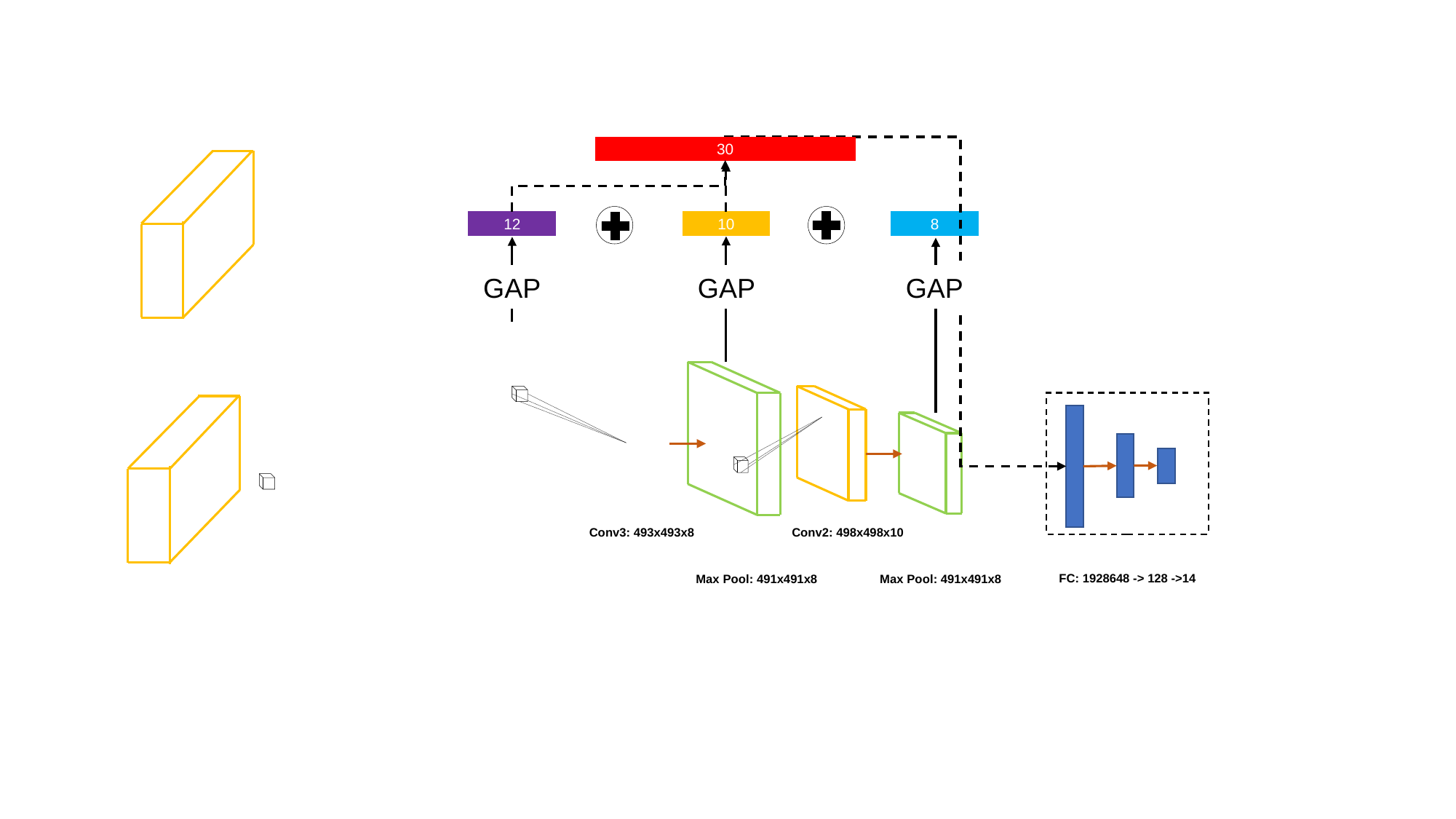

30

12
10

GAP
GAP
8

GAP

Conv3: 493x493x8
Conv2: 498x498x10
FC: 1928648 -> 128 ->14
Max Pool: 491x491x8
Max Pool: 491x491x8